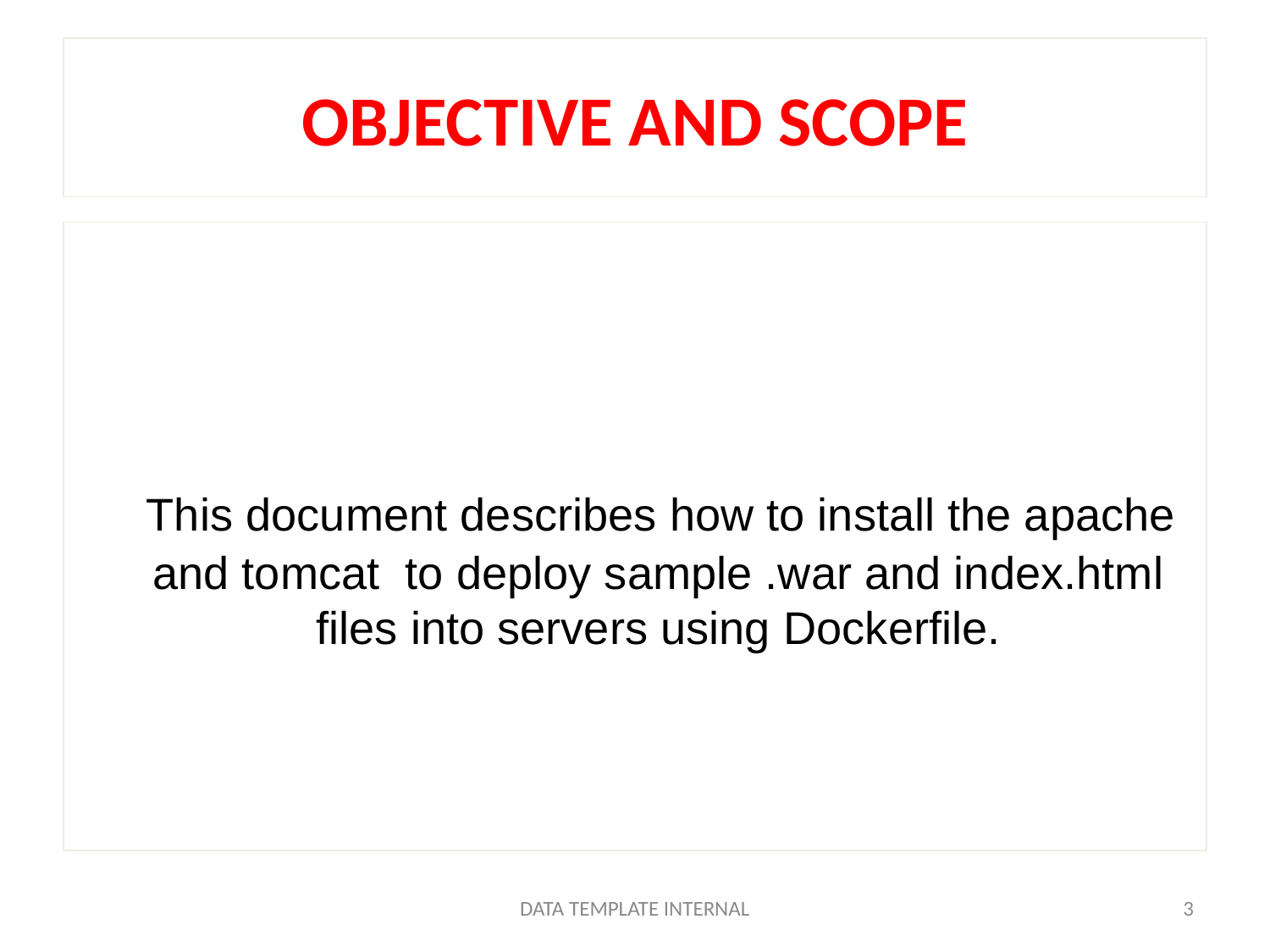

# OBJECTIVE AND SCOPE

     This document describes how to install the apache and tomcat  to deploy sample .war and index.html files into servers using Dockerfile.

DATA TEMPLATE INTERNAL
3